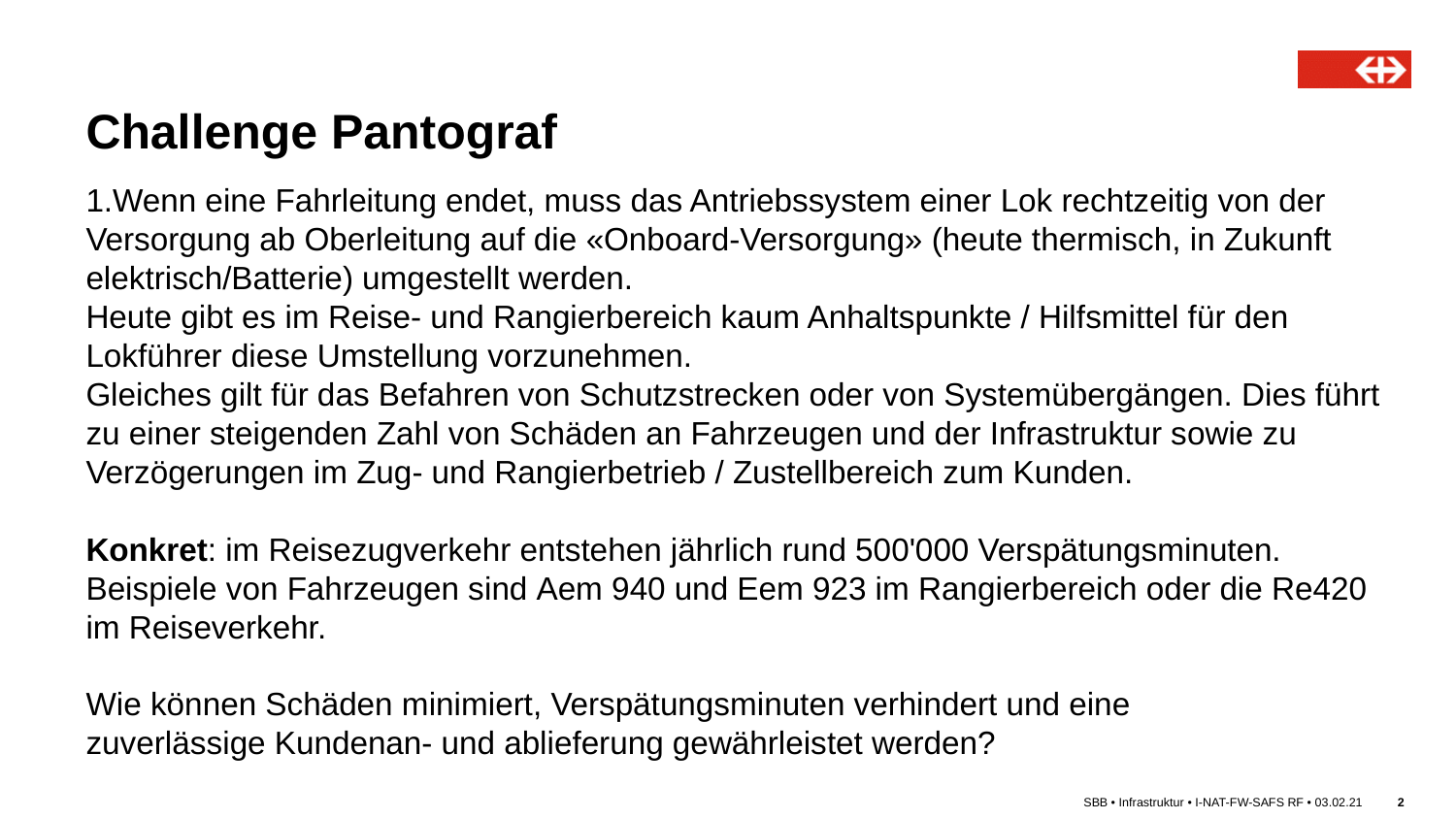

# Challenge Pantograf
1.Wenn eine Fahrleitung endet, muss das Antriebssystem einer Lok rechtzeitig von der Versorgung ab Oberleitung auf die «Onboard-Versorgung» (heute thermisch, in Zukunft elektrisch/Batterie) umgestellt werden.
Heute gibt es im Reise- und Rangierbereich kaum Anhaltspunkte / Hilfsmittel für den Lokführer diese Umstellung vorzunehmen.
Gleiches gilt für das Befahren von Schutzstrecken oder von Systemübergängen. Dies führt zu einer steigenden Zahl von Schäden an Fahrzeugen und der Infrastruktur sowie zu Verzögerungen im Zug- und Rangierbetrieb / Zustellbereich zum Kunden.
Konkret: im Reisezugverkehr entstehen jährlich rund 500'000 Verspätungsminuten. Beispiele von Fahrzeugen sind Aem 940 und Eem 923 im Rangierbereich oder die Re420 im Reiseverkehr.
Wie können Schäden minimiert, Verspätungsminuten verhindert und eine zuverlässige Kundenan- und ablieferung gewährleistet werden?
SBB • Infrastruktur • I-NAT-FW-SAFS RF • 03.02.21
2